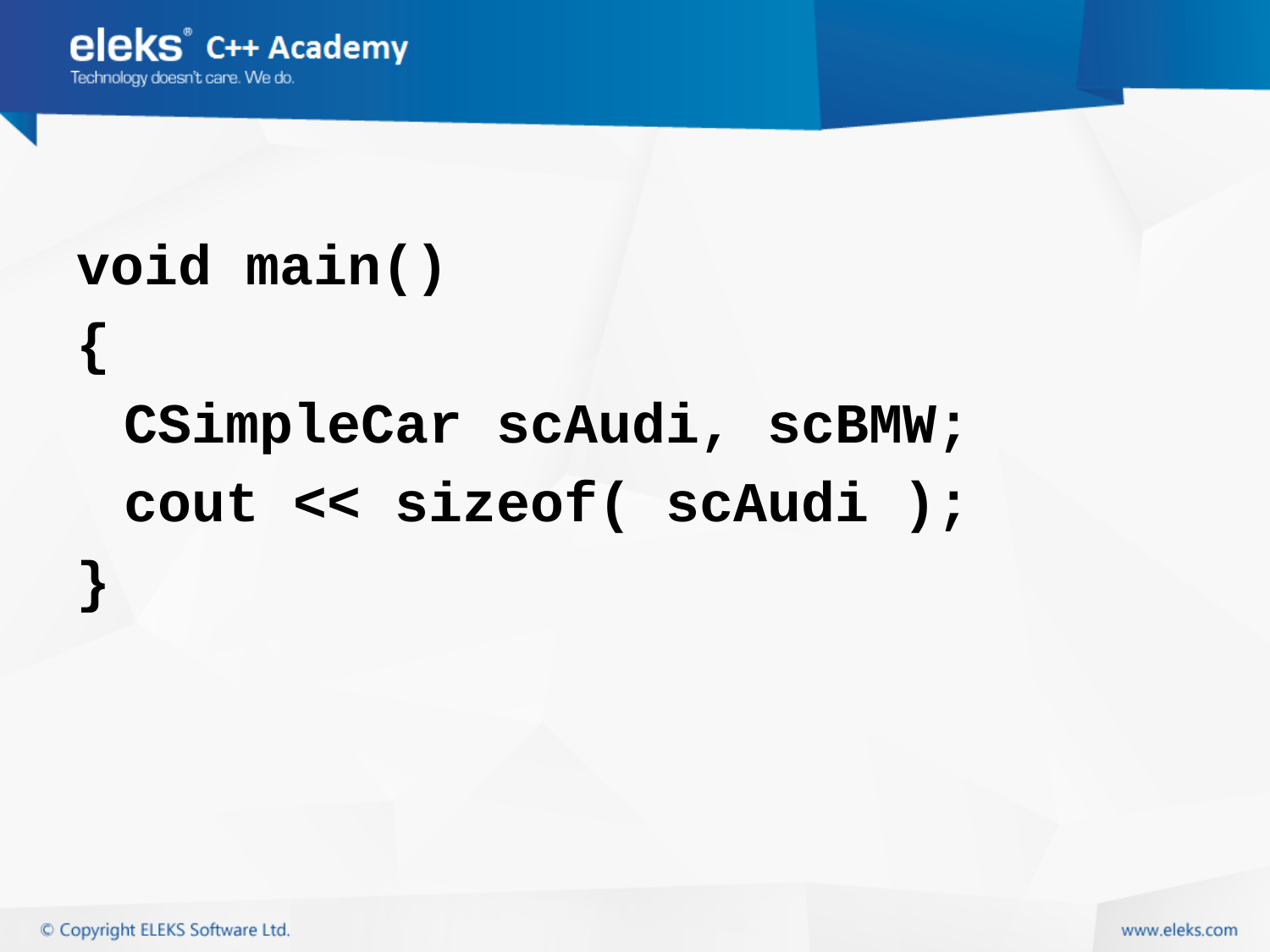

#
void main()
{
	CSimpleCar scAudi, scBMW;
	cout << sizeof( scAudi );
}